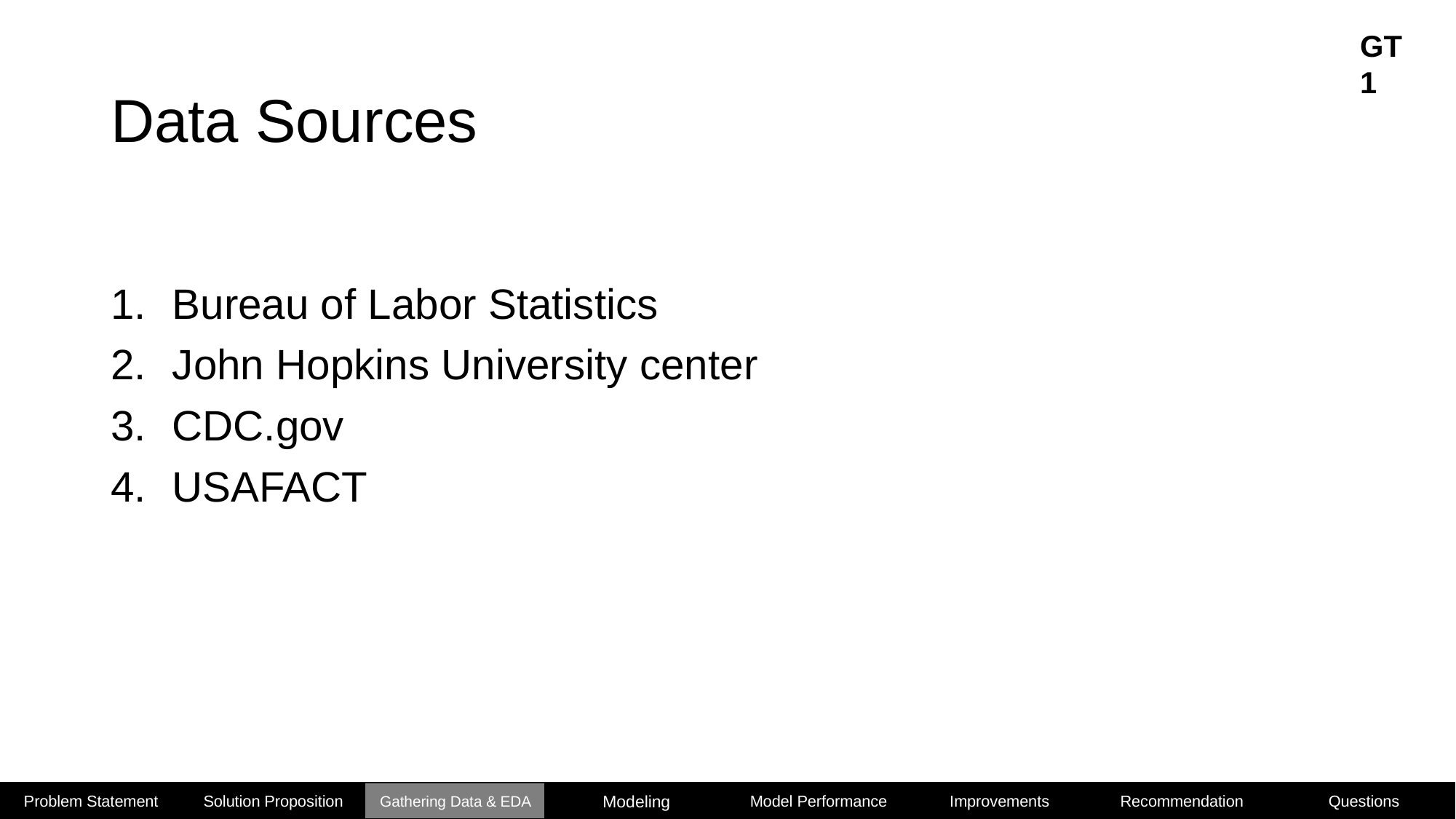

GT1
# Data Sources
Bureau of Labor Statistics
John Hopkins University center
CDC.gov
USAFACT
Problem Statement
Solution Proposition
Gathering Data & EDA
Modeling
Model Performance
Improvements
Recommendation
Questions